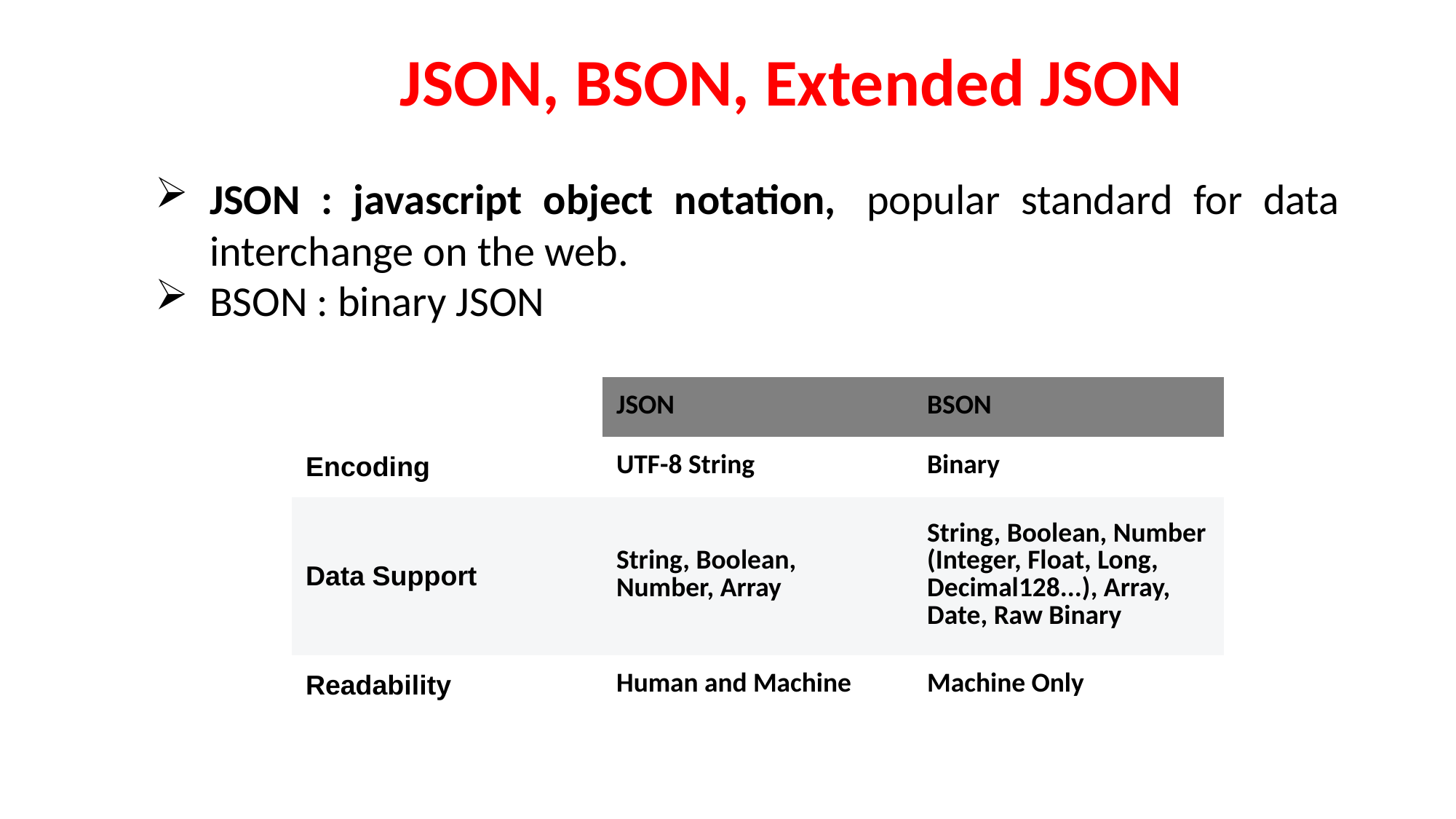

JSON, BSON, Extended JSON
JSON : javascript object notation,  popular standard for data interchange on the web.
BSON : binary JSON
|  | JSON | BSON |
| --- | --- | --- |
| Encoding | UTF-8 String | Binary |
| Data Support | String, Boolean, Number, Array | String, Boolean, Number (Integer, Float, Long, Decimal128...), Array, Date, Raw Binary |
| Readability | Human and Machine | Machine Only |